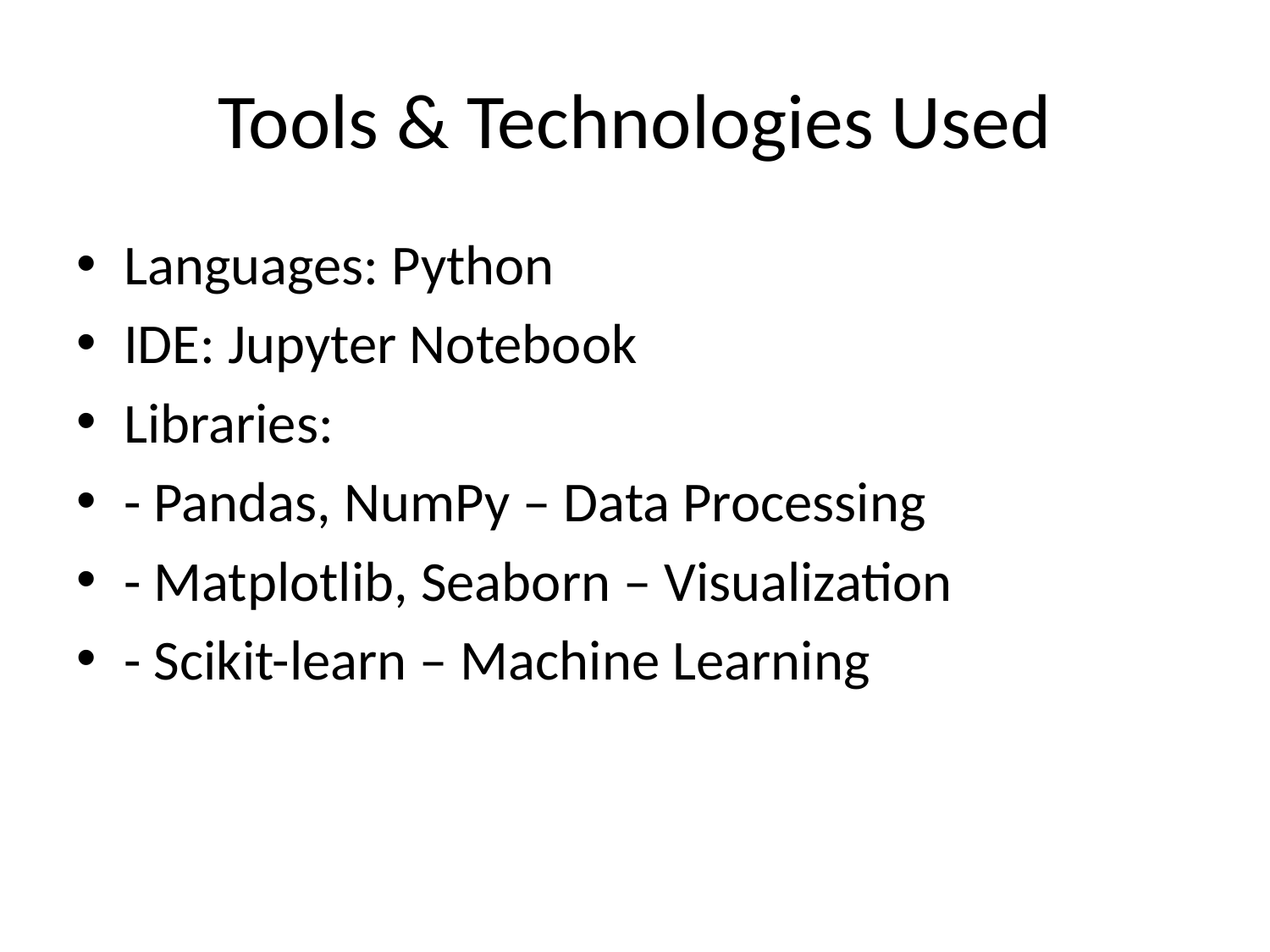

# Tools & Technologies Used
Languages: Python
IDE: Jupyter Notebook
Libraries:
- Pandas, NumPy – Data Processing
- Matplotlib, Seaborn – Visualization
- Scikit-learn – Machine Learning